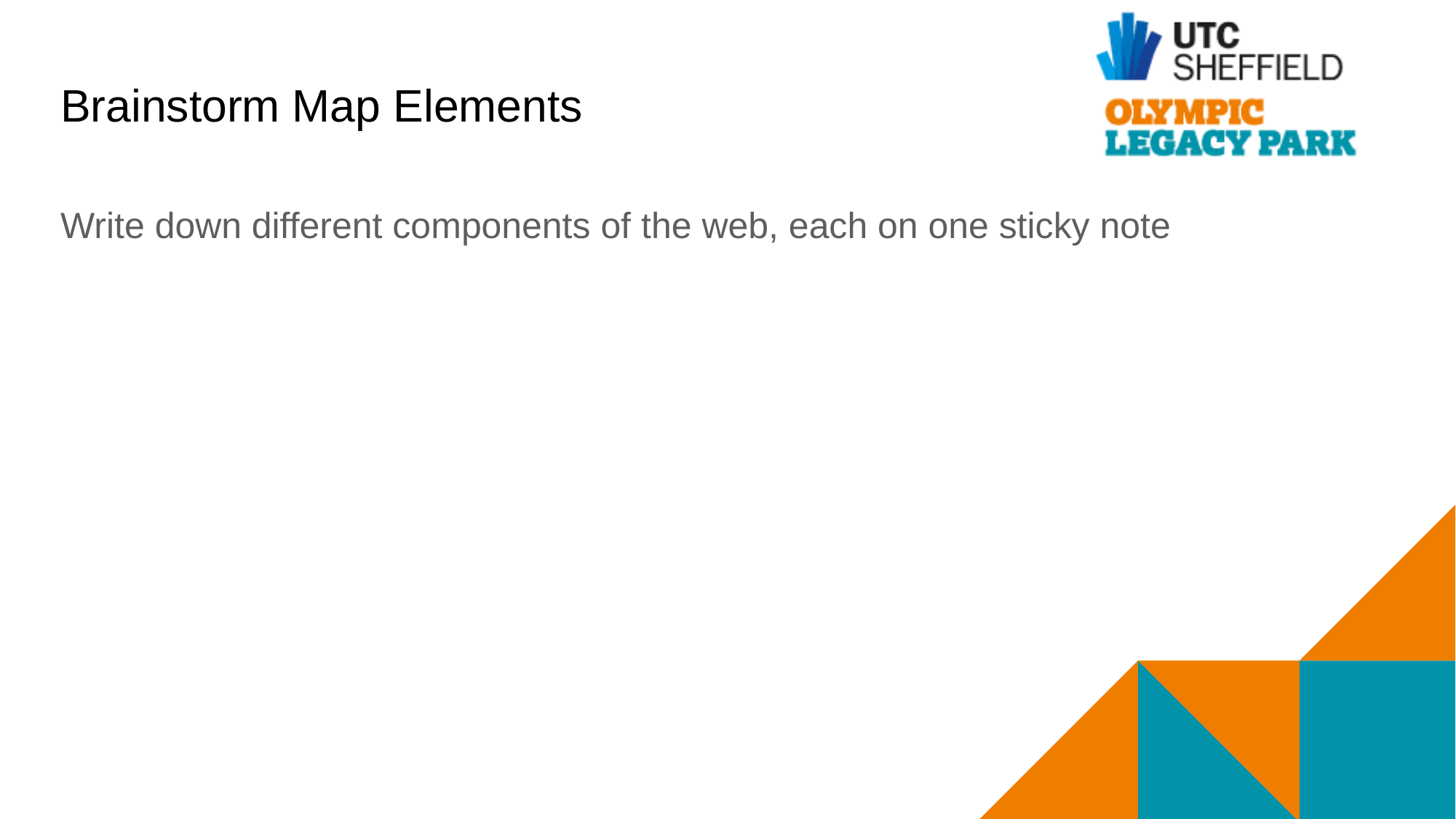

# Brainstorm Map Elements
Write down different components of the web, each on one sticky note